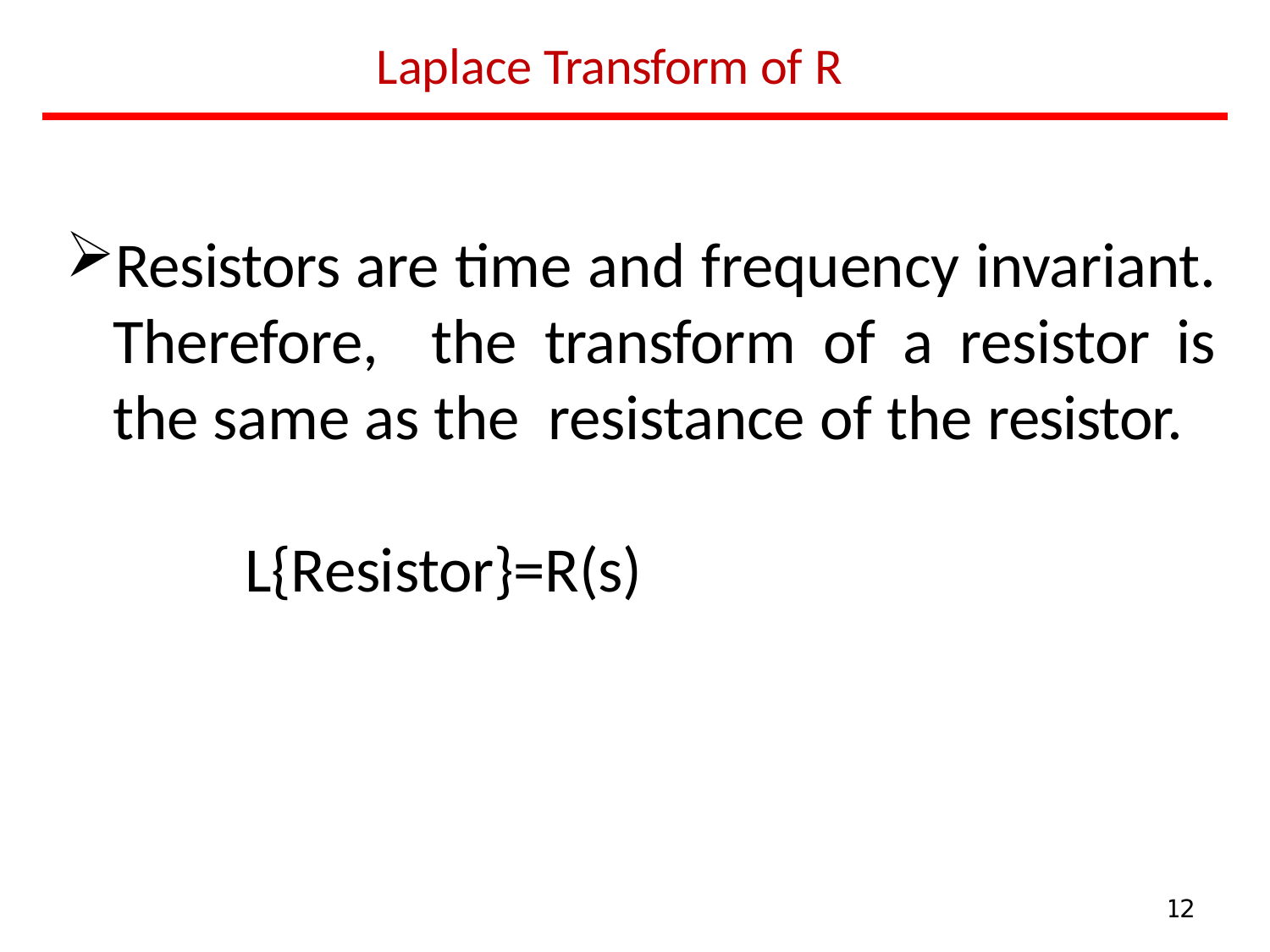

# Laplace Transform of R

Resistors are time and frequency invariant. Therefore,  the transform of a resistor is the same as the  resistance of the resistor.

L{Resistor}=R(s)
12